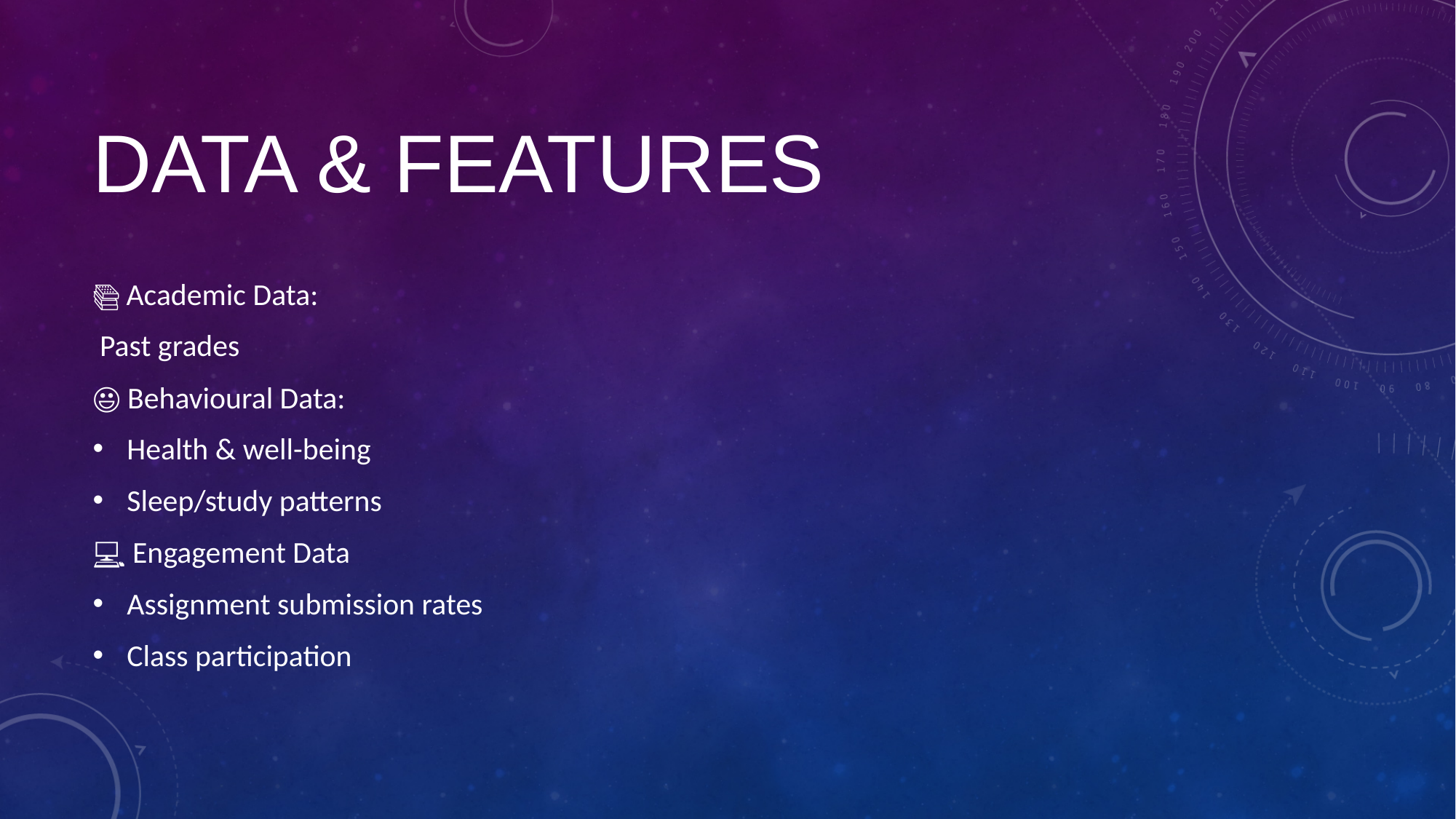

# DATA & FEATURES
📚 Academic Data:
 Past grades
😃 Behavioural Data:
Health & well-being
Sleep/study patterns
💻 Engagement Data
Assignment submission rates
Class participation